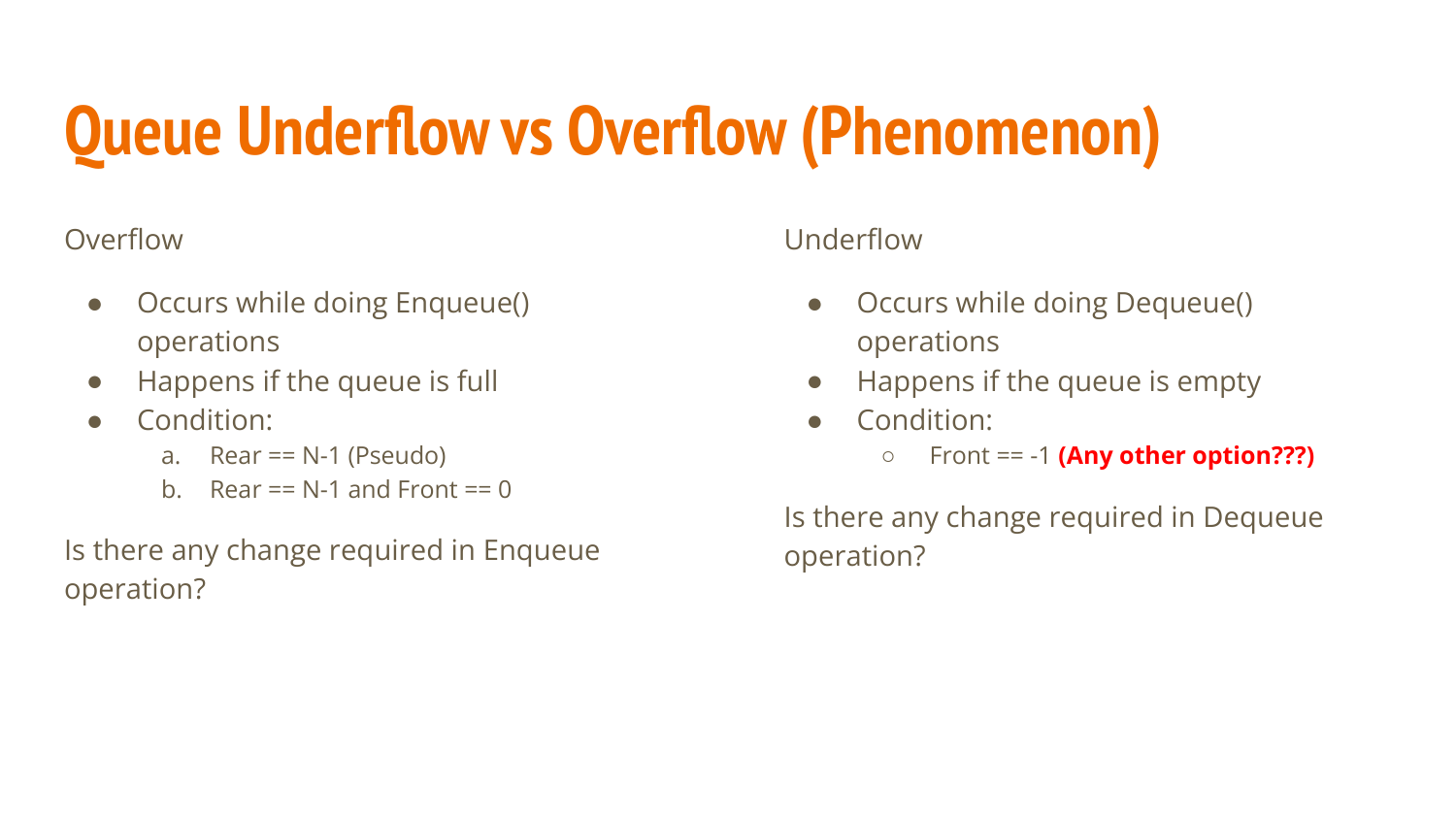

# Queue Underflow vs Overflow (Phenomenon)
Overflow
Occurs while doing Enqueue() operations
Happens if the queue is full
Condition:
Rear == N-1 (Pseudo)
Rear == N-1 and Front == 0
Is there any change required in Enqueue operation?

Underflow
Occurs while doing Dequeue() operations
Happens if the queue is empty
Condition:
Front == -1 (Any other option???)
Is there any change required in Dequeue operation?